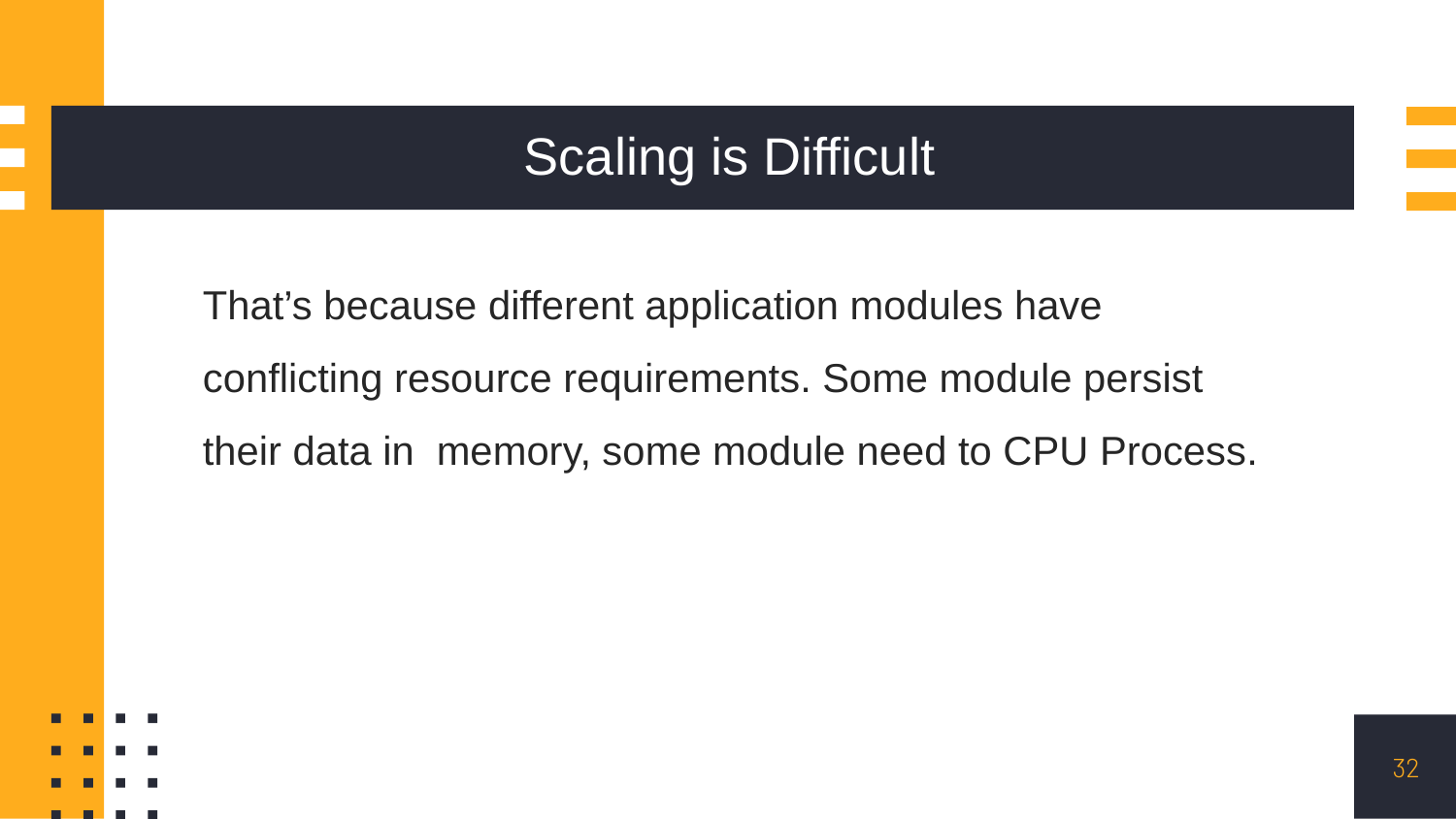

# Scaling is Difficult
That’s because different application modules have conflicting resource requirements. Some module persist their data in  memory, some module need to CPU Process.
32